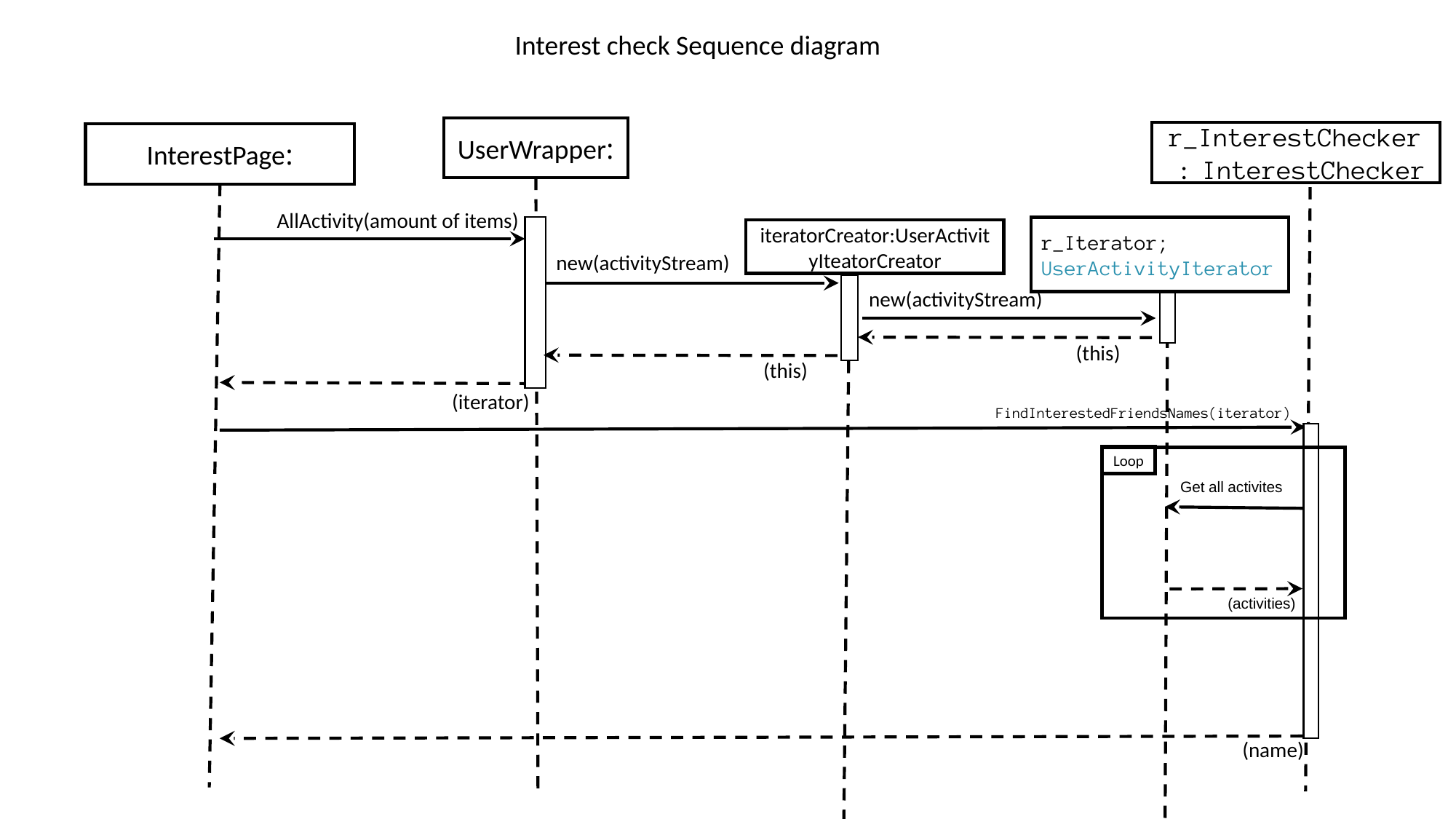

Interest check Sequence diagram
:UserWrapper
r_InterestChecker : InterestChecker
:InterestPage
AllActivity(amount of items)

r_Iterator; UserActivityIterator
iteratorCreator:UserActivityIteatorCreator
new(activityStream)

new(activityStream)

(this)
(this)
(iterator)
FindInterestedFriendsNames(iterator)

Loop

Get all activites
(activities)
(name)